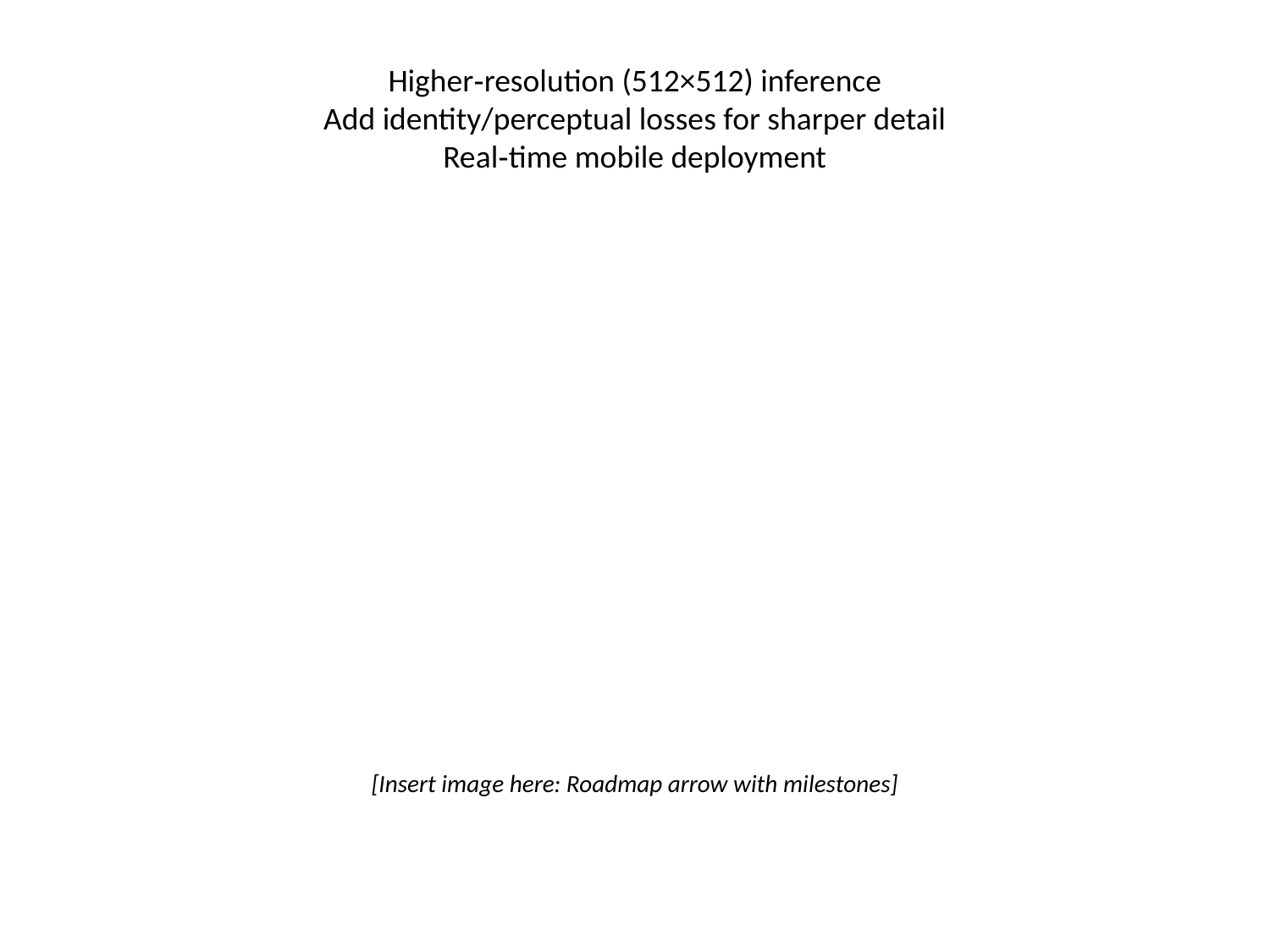

# Higher‑resolution (512×512) inference
Add identity/perceptual losses for sharper detail
Real‑time mobile deployment

[Insert image here: Roadmap arrow with milestones]